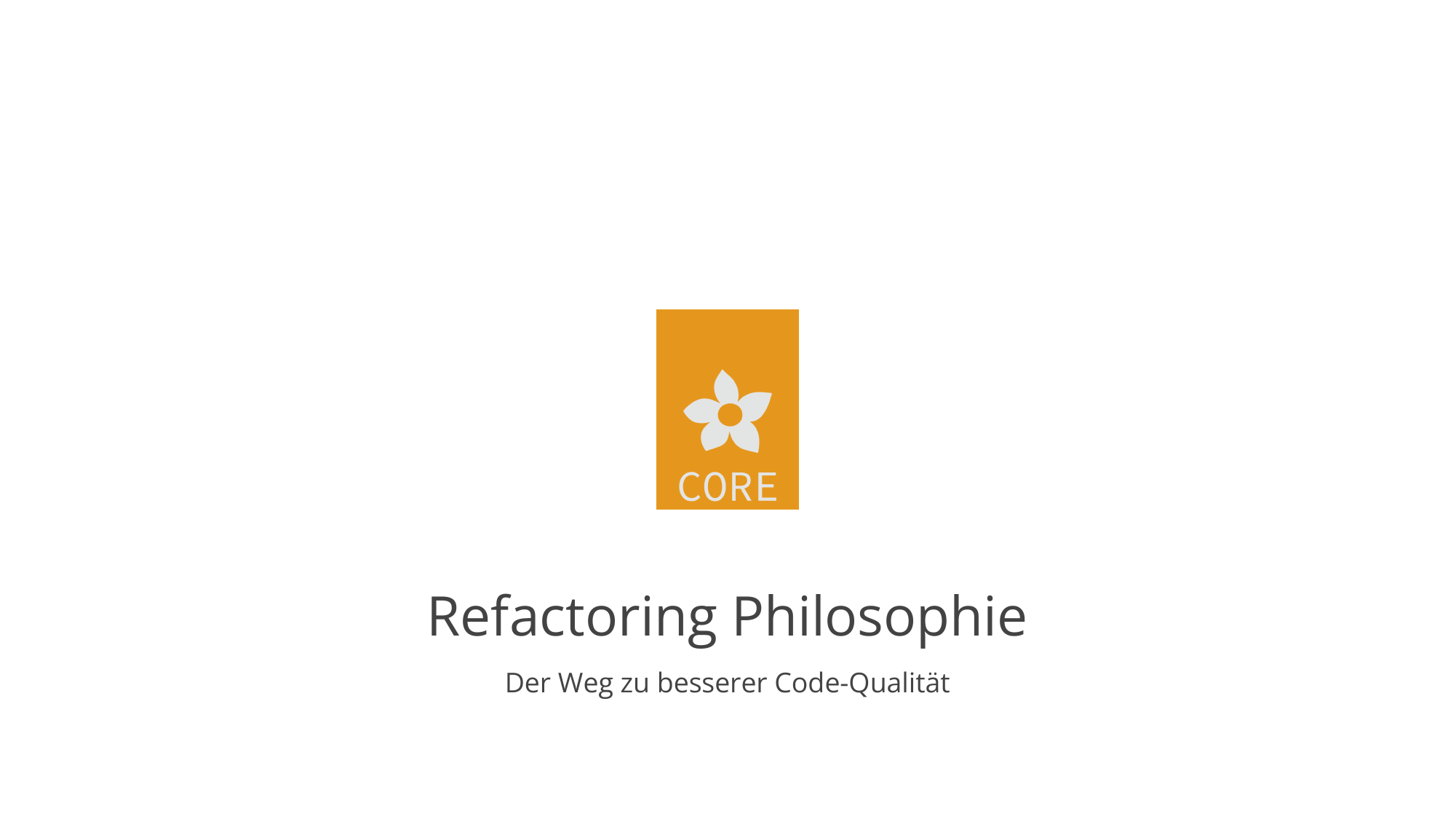

# Refactoring Philosophie
Der Weg zu besserer Code-Qualität